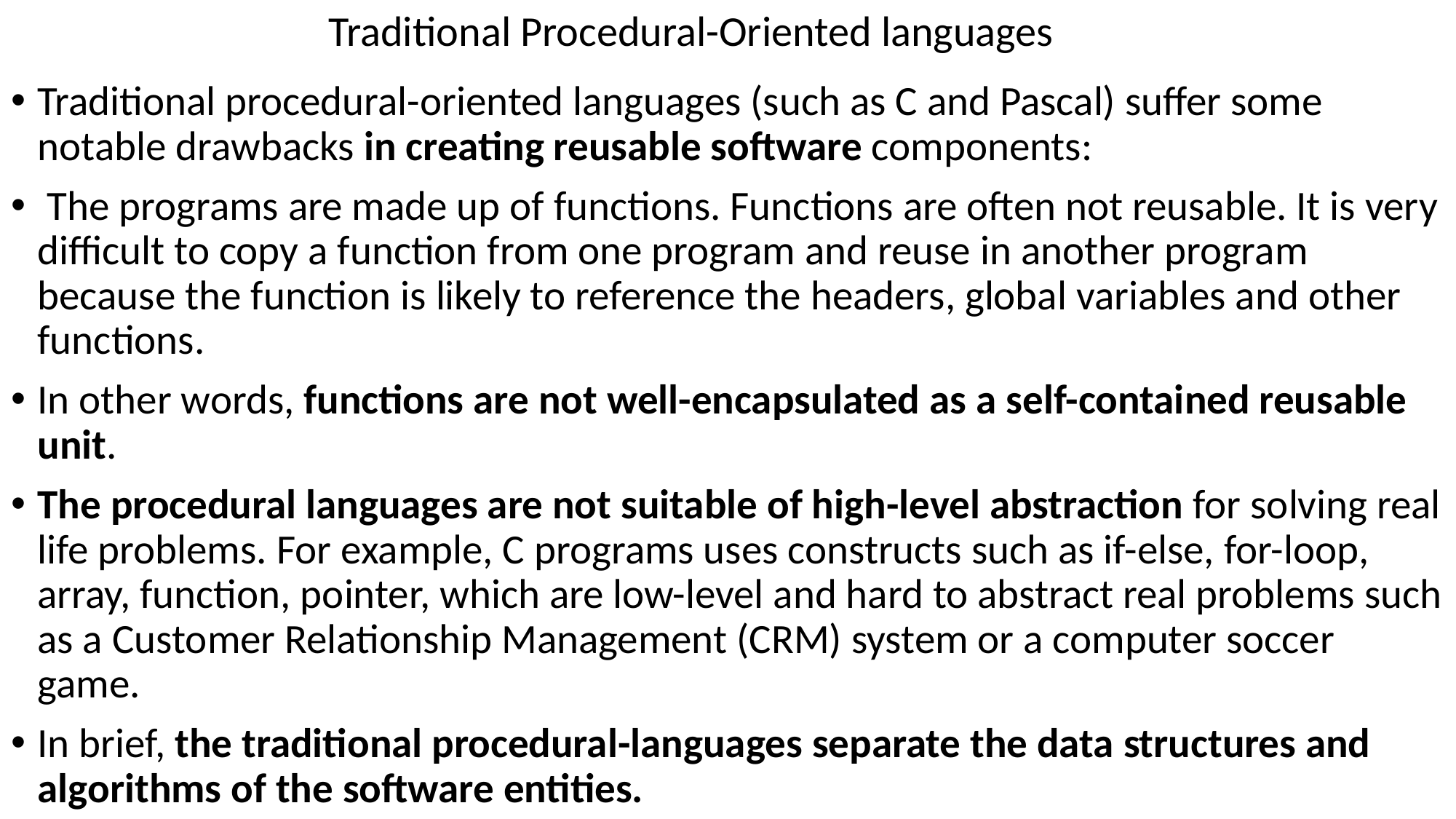

# Traditional Procedural-Oriented languages
Traditional procedural-oriented languages (such as C and Pascal) suffer some notable drawbacks in creating reusable software components:
 The programs are made up of functions. Functions are often not reusable. It is very difficult to copy a function from one program and reuse in another program because the function is likely to reference the headers, global variables and other functions.
In other words, functions are not well-encapsulated as a self-contained reusable unit.
The procedural languages are not suitable of high-level abstraction for solving real life problems. For example, C programs uses constructs such as if-else, for-loop, array, function, pointer, which are low-level and hard to abstract real problems such as a Customer Relationship Management (CRM) system or a computer soccer game.
In brief, the traditional procedural-languages separate the data structures and algorithms of the software entities.